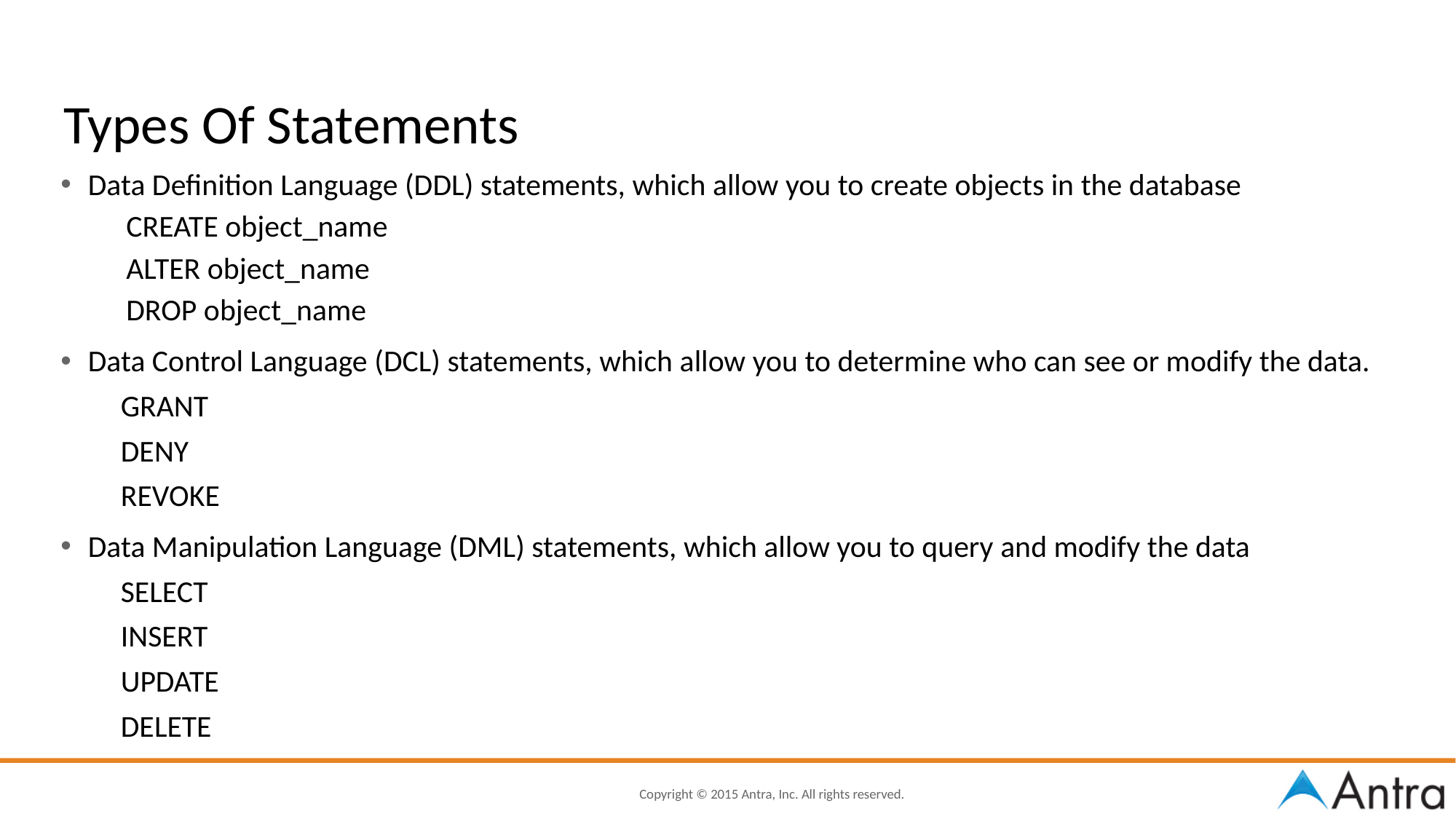

# Types Of Statements
Data Definition Language (DDL) statements, which allow you to create objects in the database
CREATE object_name
ALTER object_name
DROP object_name
Data Control Language (DCL) statements, which allow you to determine who can see or modify the data.
	GRANT
	DENY
	REVOKE
Data Manipulation Language (DML) statements, which allow you to query and modify the data
	SELECT
	INSERT
	UPDATE
	DELETE